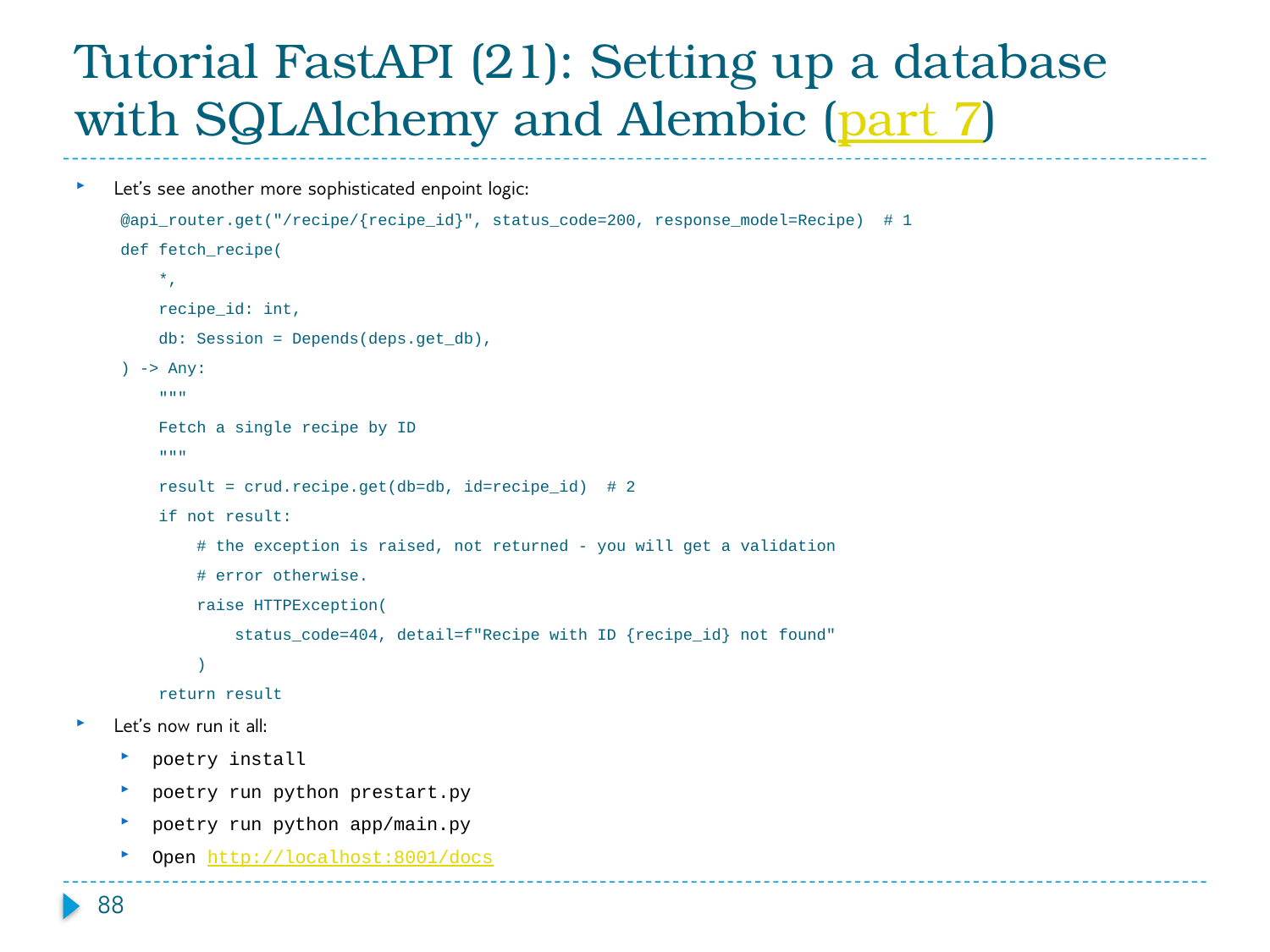

# Tutorial FastAPI (21): Setting up a database with SQLAlchemy and Alembic (part 7)
Let’s see another more sophisticated enpoint logic:
@api_router.get("/recipe/{recipe_id}", status_code=200, response_model=Recipe)  # 1
def fetch_recipe(
    *,
    recipe_id: int,
    db: Session = Depends(deps.get_db),
) -> Any:
    """
    Fetch a single recipe by ID
    """
    result = crud.recipe.get(db=db, id=recipe_id)  # 2
    if not result:
        # the exception is raised, not returned - you will get a validation
        # error otherwise.
        raise HTTPException(
            status_code=404, detail=f"Recipe with ID {recipe_id} not found"
        )
    return result
Let’s now run it all:
poetry install
poetry run python prestart.py
poetry run python app/main.py
Open http://localhost:8001/docs

88